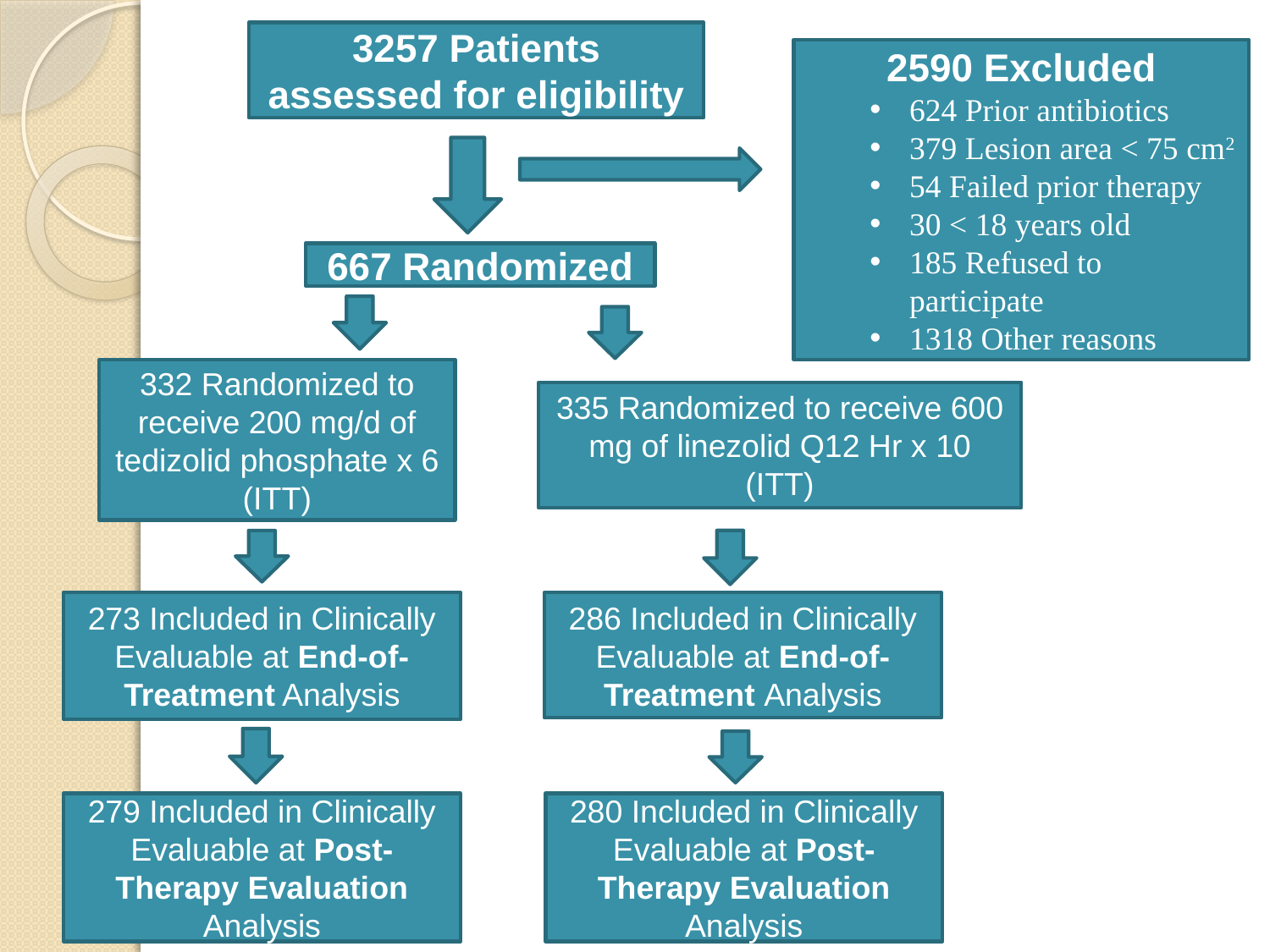

3257 Patients assessed for eligibility
2590 Excluded
624 Prior antibiotics
379 Lesion area < 75 cm2
54 Failed prior therapy
30 < 18 years old
185 Refused to participate
1318 Other reasons

667 Randomized

332 Randomized to receive 200 mg/d of tedizolid phosphate x 6
(ITT)
335 Randomized to receive 600 mg of linezolid Q12 Hr x 10
(ITT)

273 Included in Clinically Evaluable at End-of-Treatment Analysis
286 Included in Clinically Evaluable at End-of-Treatment Analysis

279 Included in Clinically Evaluable at Post-Therapy Evaluation Analysis
280 Included in Clinically Evaluable at Post-Therapy Evaluation Analysis